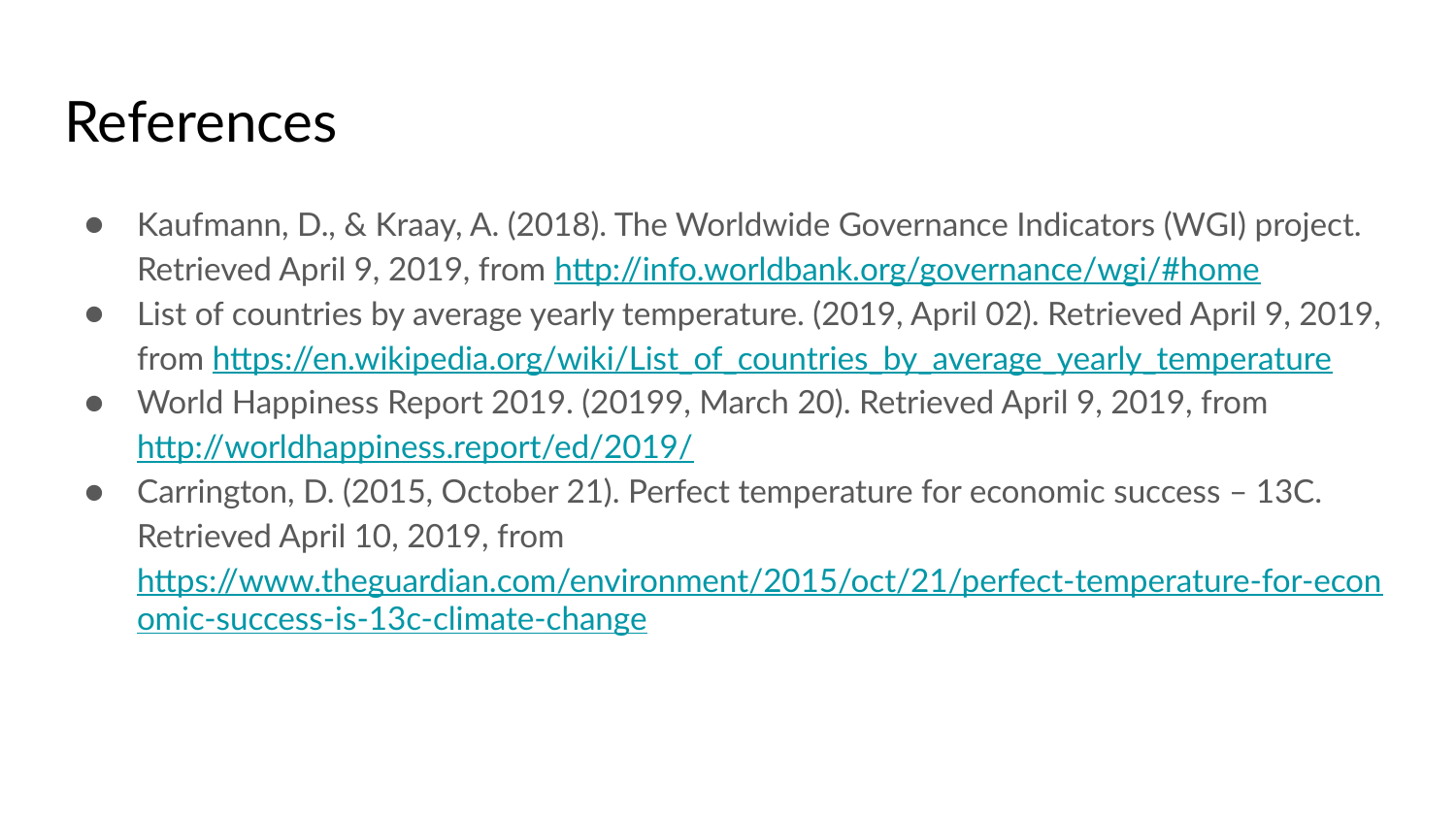

# References
Kaufmann, D., & Kraay, A. (2018). The Worldwide Governance Indicators (WGI) project. Retrieved April 9, 2019, from http://info.worldbank.org/governance/wgi/#home
List of countries by average yearly temperature. (2019, April 02). Retrieved April 9, 2019, from https://en.wikipedia.org/wiki/List_of_countries_by_average_yearly_temperature
World Happiness Report 2019. (20199, March 20). Retrieved April 9, 2019, from http://worldhappiness.report/ed/2019/
Carrington, D. (2015, October 21). Perfect temperature for economic success – 13C. Retrieved April 10, 2019, from https://www.theguardian.com/environment/2015/oct/21/perfect-temperature-for-economic-success-is-13c-climate-change